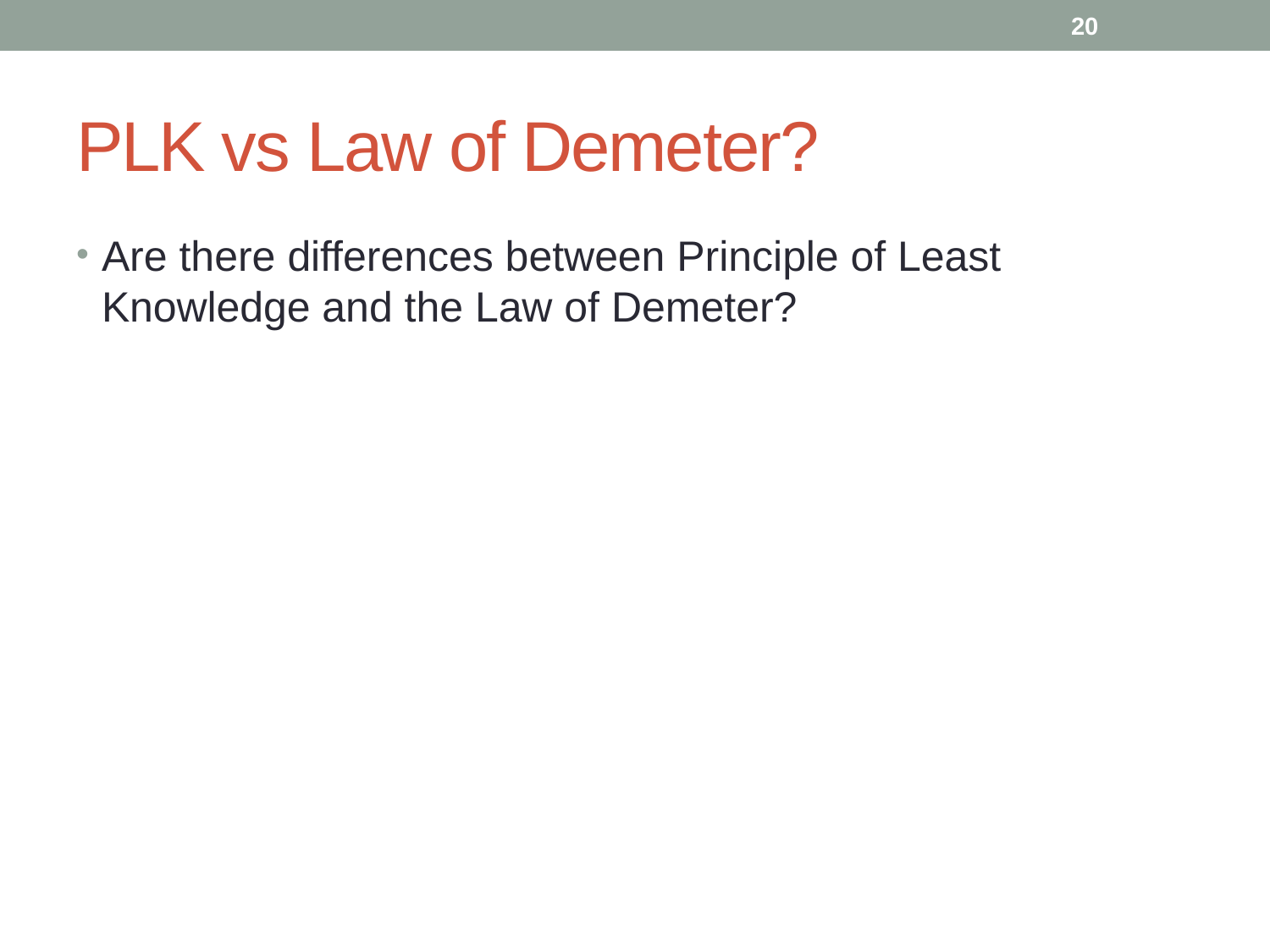

20
# PLK vs Law of Demeter?
Are there differences between Principle of Least Knowledge and the Law of Demeter?